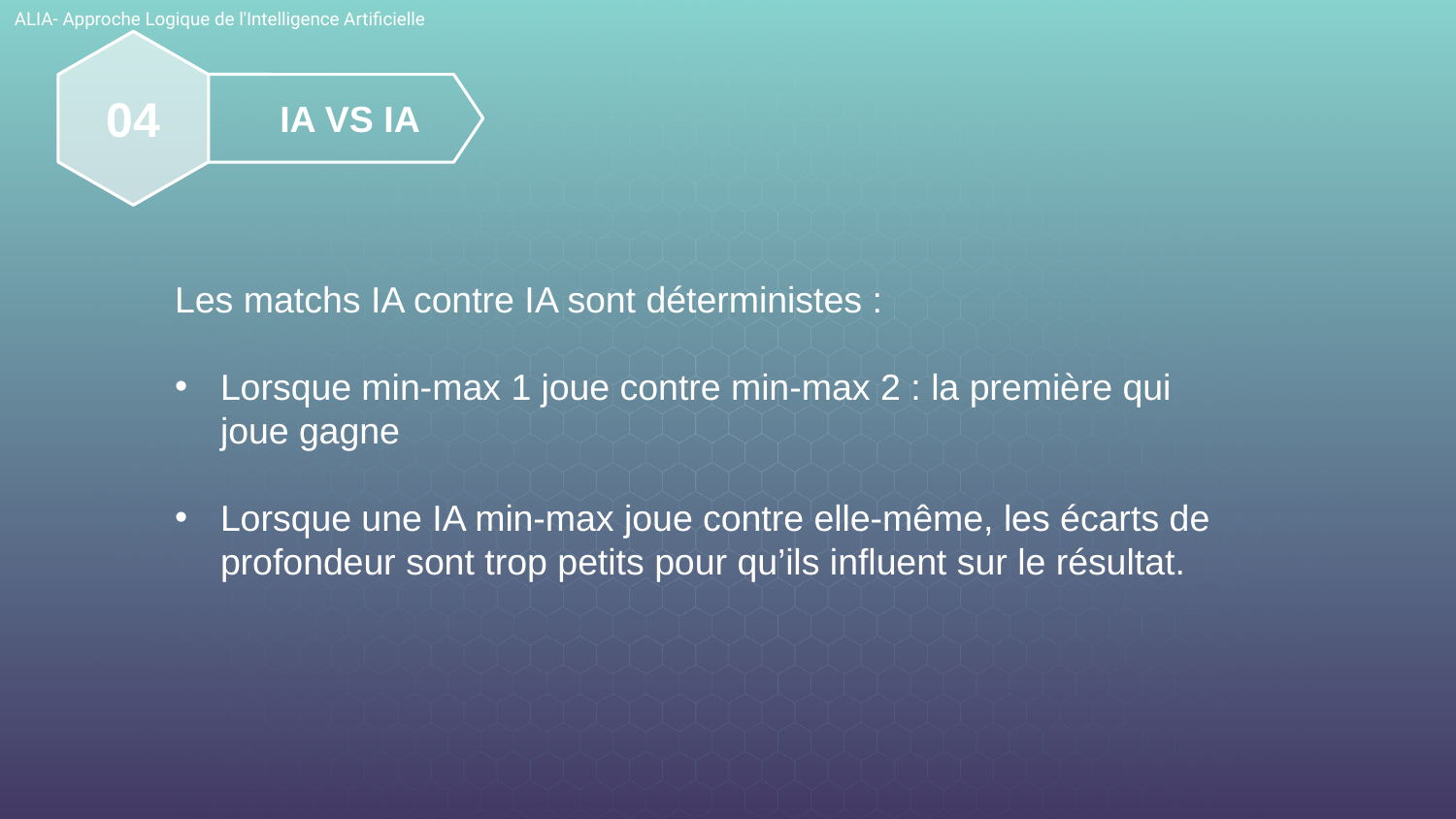

ALIA- Approche Logique de l'Intelligence Artificielle

IA VS IA
04

Les matchs IA contre IA sont déterministes :

Lorsque min-max 1 joue contre min-max 2 : la première qui joue gagne

Lorsque une IA min-max joue contre elle-même, les écarts de profondeur sont trop petits pour qu’ils influent sur le résultat.